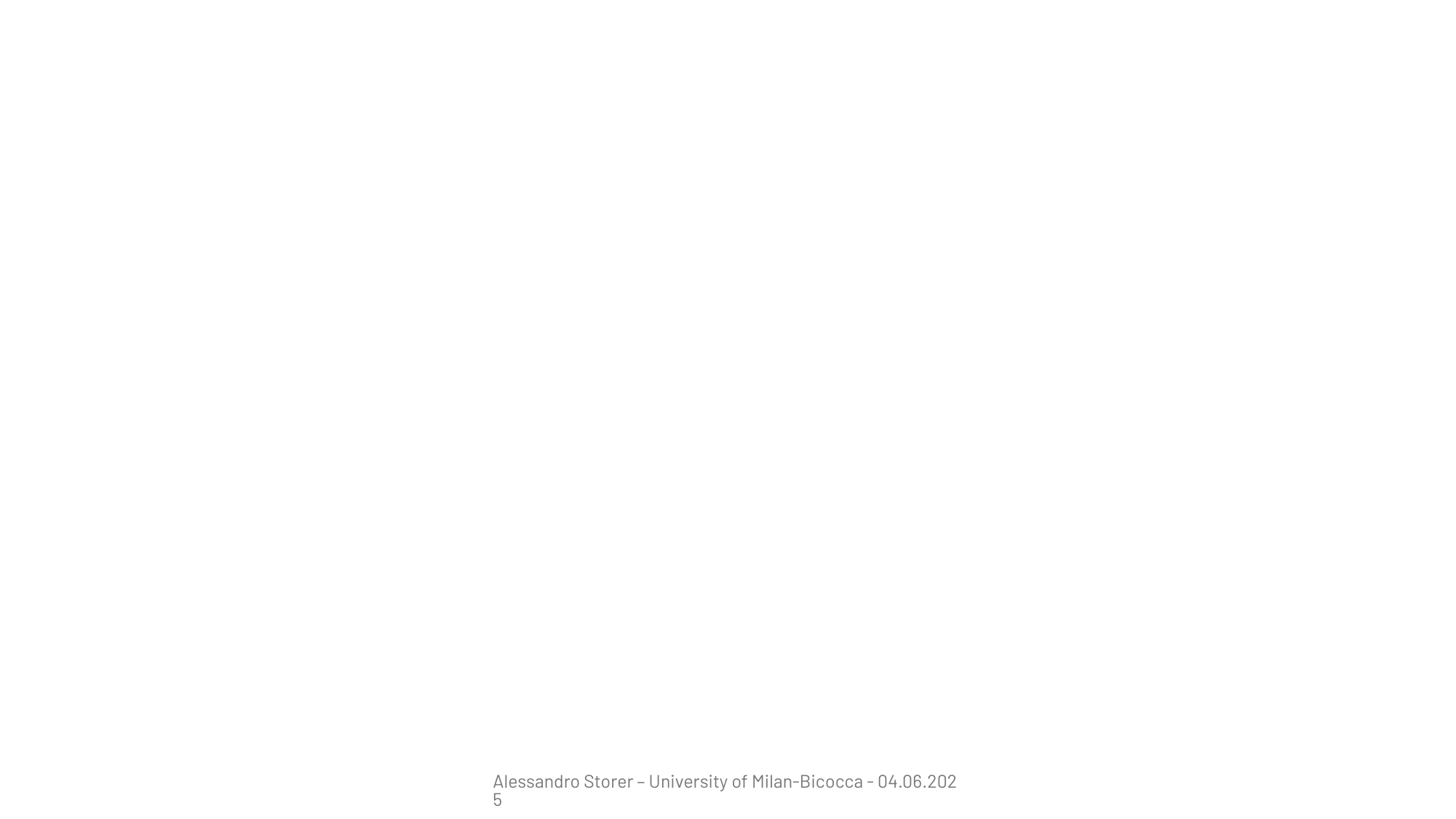

Alessandro Storer – University of Milan-Bicocca - 04.06.2025